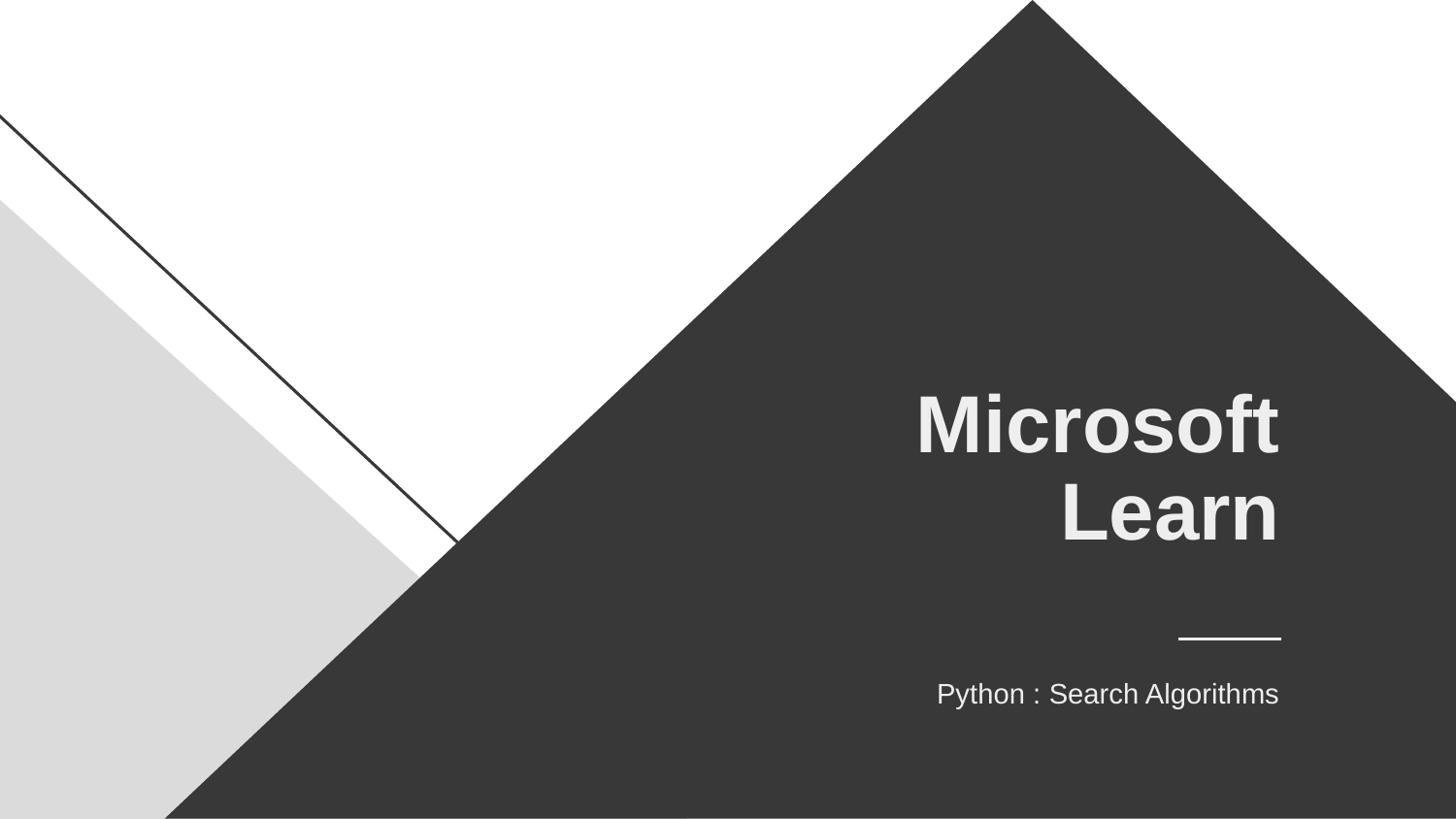

# Microsoft Learn
Python : Search Algorithms
Leon Munene